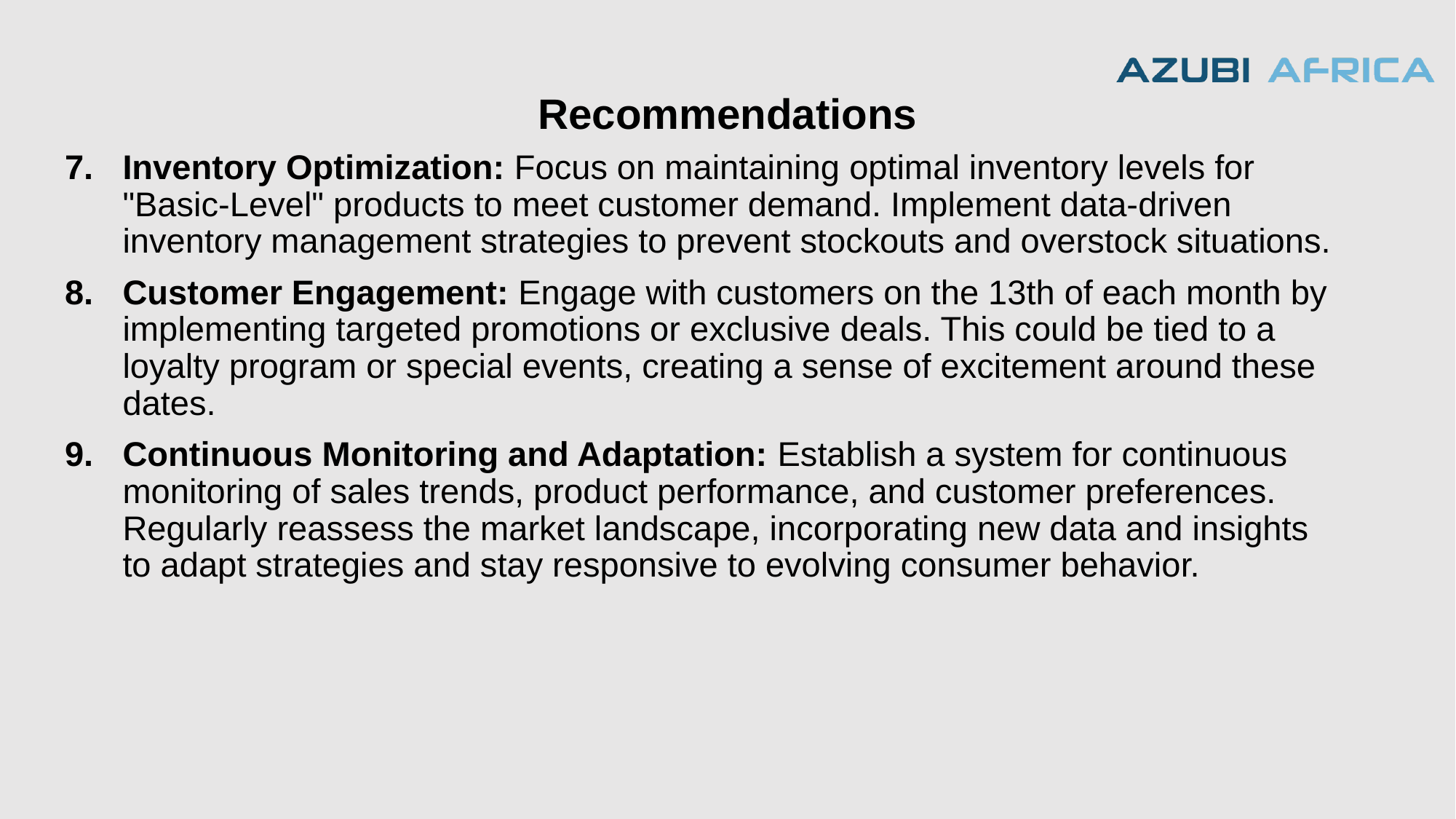

# Recommendations
Inventory Optimization: Focus on maintaining optimal inventory levels for "Basic-Level" products to meet customer demand. Implement data-driven inventory management strategies to prevent stockouts and overstock situations.
Customer Engagement: Engage with customers on the 13th of each month by implementing targeted promotions or exclusive deals. This could be tied to a loyalty program or special events, creating a sense of excitement around these dates.
Continuous Monitoring and Adaptation: Establish a system for continuous monitoring of sales trends, product performance, and customer preferences. Regularly reassess the market landscape, incorporating new data and insights to adapt strategies and stay responsive to evolving consumer behavior.